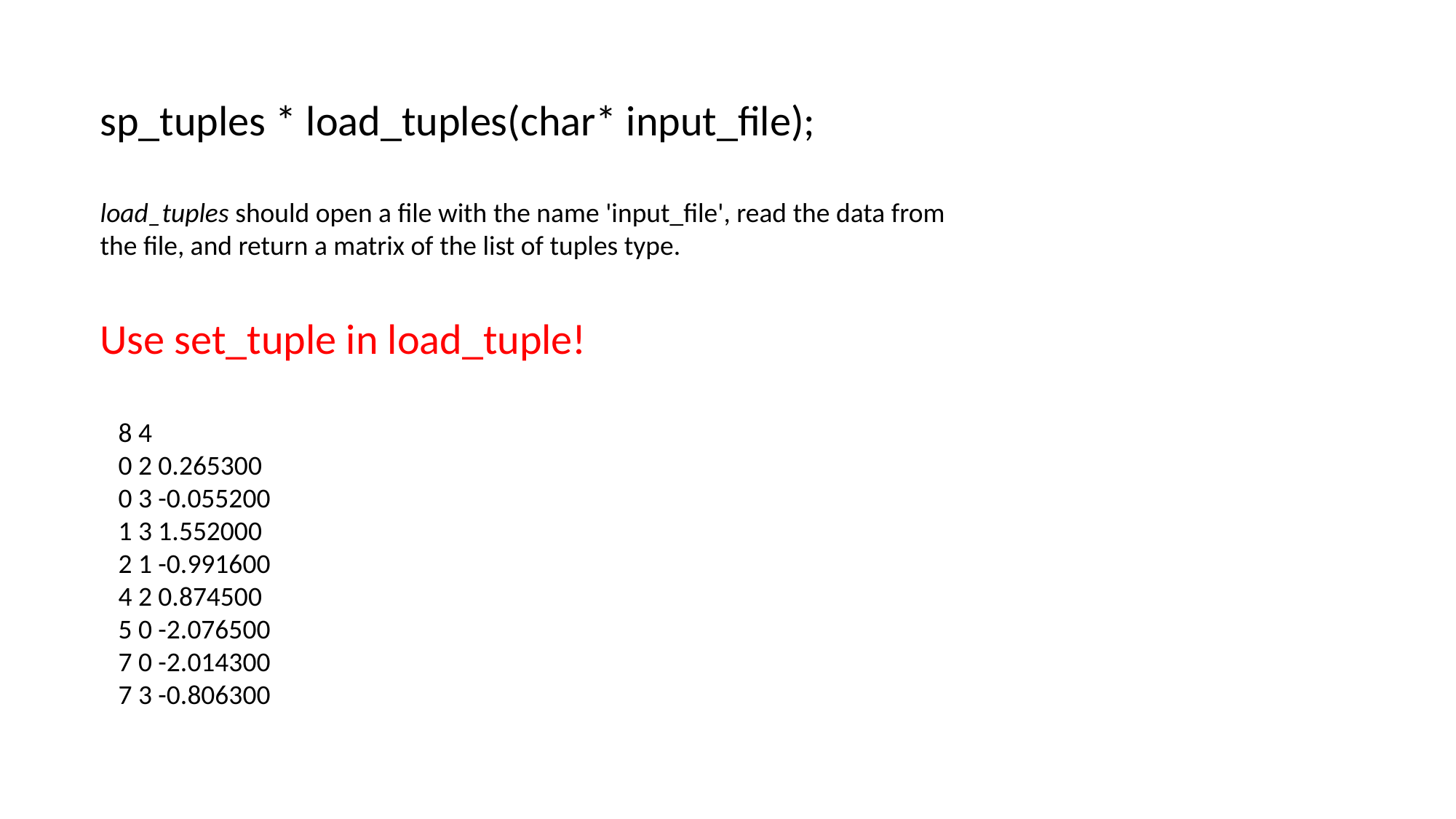

sp_tuples * load_tuples(char* input_file);

load_tuples should open a file with the name 'input_file', read the data from the file, and return a matrix of the list of tuples type.

Use set_tuple in load_tuple!

8 4
0 2 0.265300
0 3 -0.055200
1 3 1.552000
2 1 -0.991600
4 2 0.874500
5 0 -2.076500
7 0 -2.014300
7 3 -0.806300